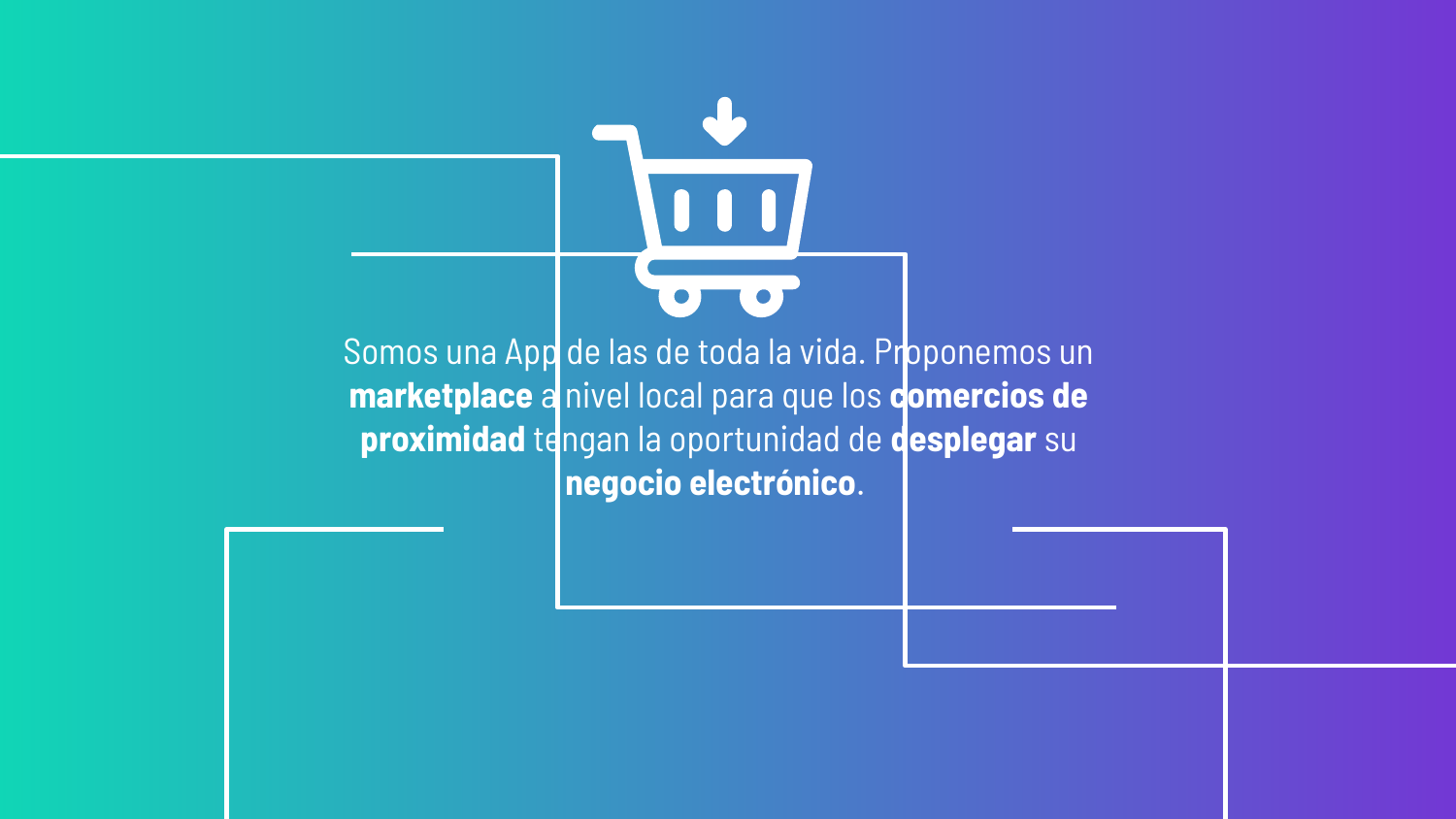

Somos una App de las de toda la vida. Proponemos un marketplace a nivel local para que los comercios de proximidad tengan la oportunidad de desplegar su negocio electrónico.